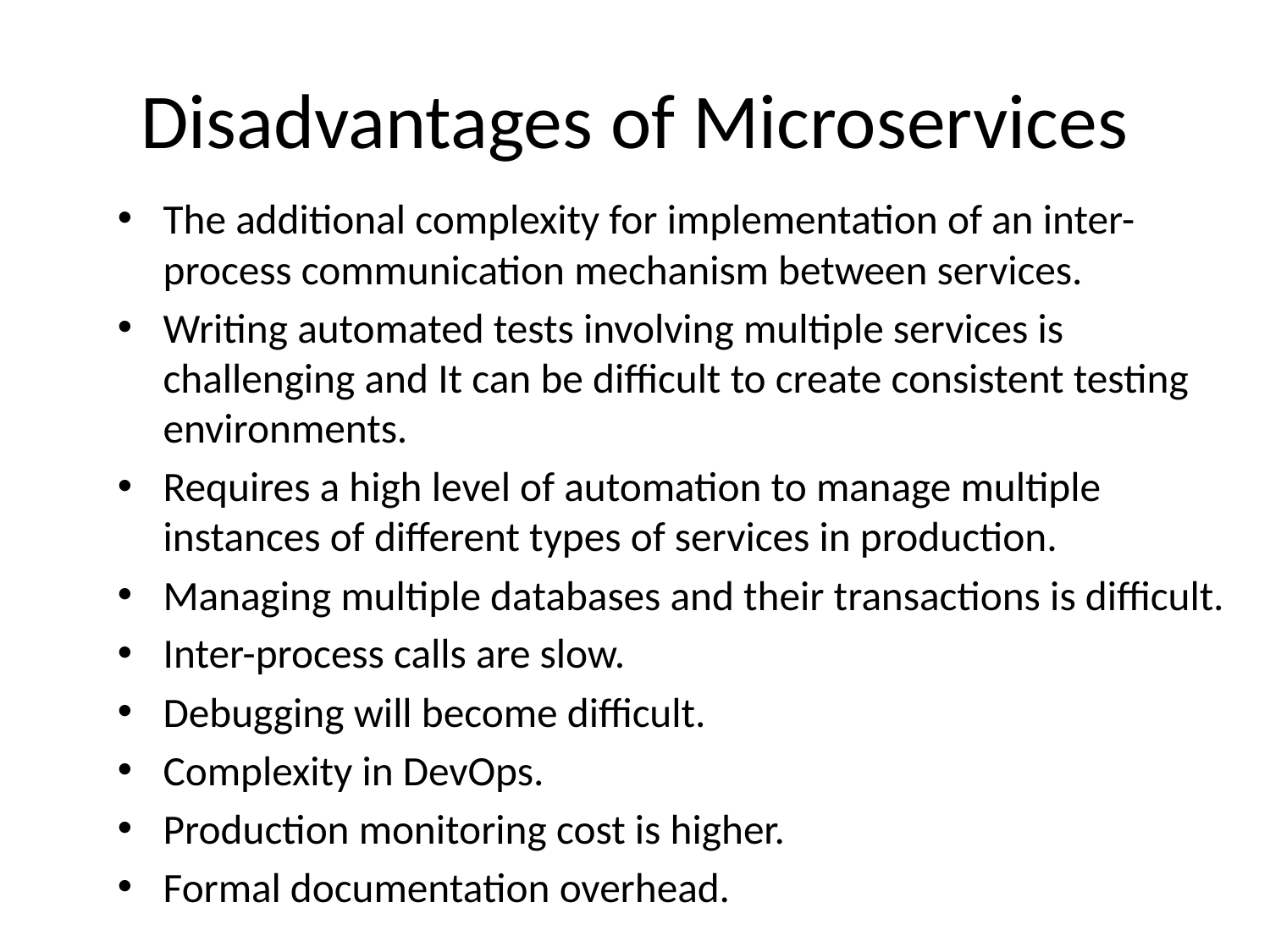

# Disadvantages of Microservices
The additional complexity for implementation of an inter-process communication mechanism between services.
Writing automated tests involving multiple services is challenging and It can be difficult to create consistent testing environments.
Requires a high level of automation to manage multiple instances of different types of services in production.
Managing multiple databases and their transactions is difficult.
Inter-process calls are slow.
Debugging will become difficult.
Complexity in DevOps.
Production monitoring cost is higher.
Formal documentation overhead.